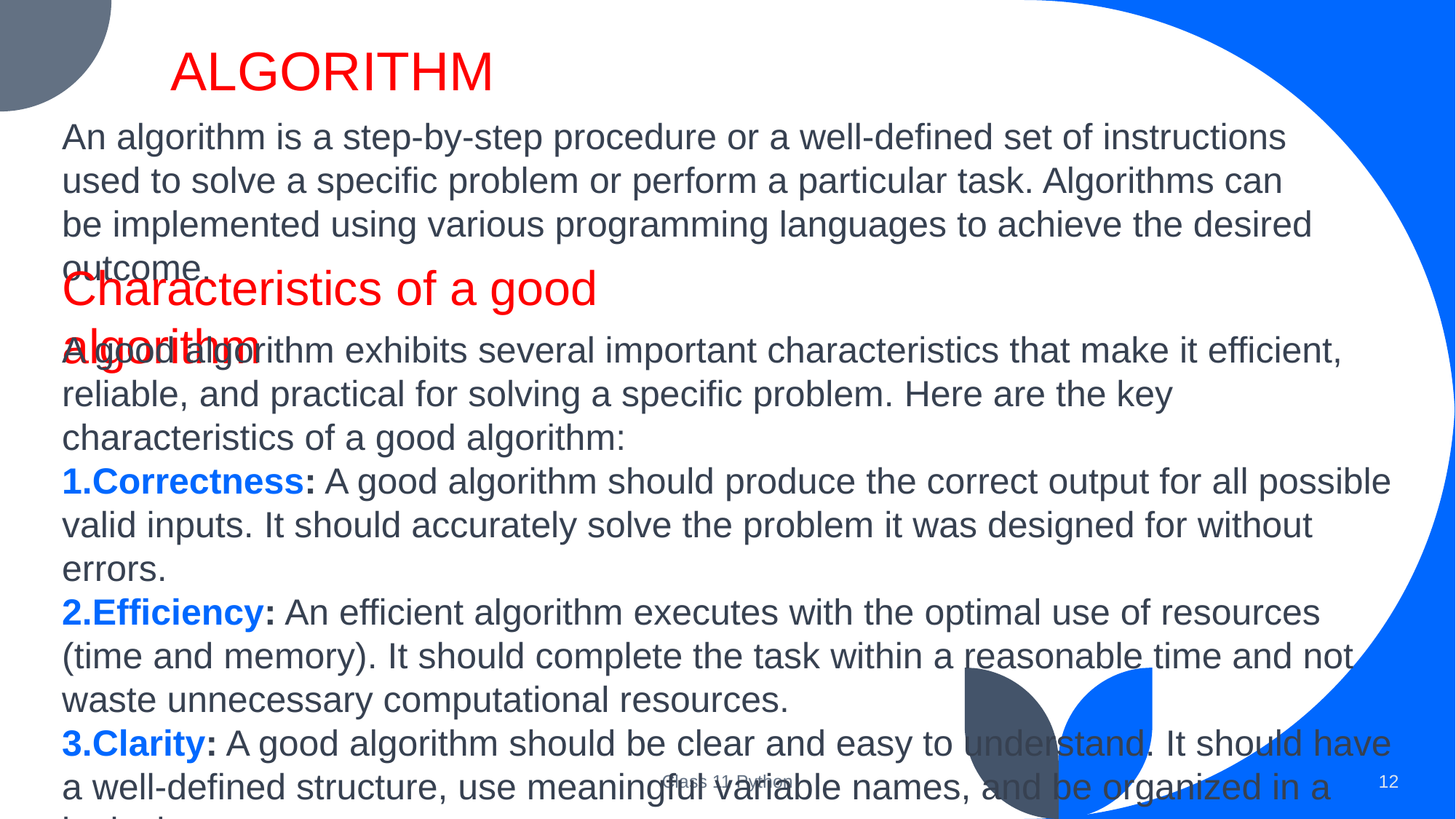

ALGORITHM
An algorithm is a step-by-step procedure or a well-defined set of instructions used to solve a specific problem or perform a particular task. Algorithms can be implemented using various programming languages to achieve the desired outcome.
Characteristics of a good algorithm
A good algorithm exhibits several important characteristics that make it efficient, reliable, and practical for solving a specific problem. Here are the key characteristics of a good algorithm:
Correctness: A good algorithm should produce the correct output for all possible valid inputs. It should accurately solve the problem it was designed for without errors.
Efficiency: An efficient algorithm executes with the optimal use of resources (time and memory). It should complete the task within a reasonable time and not waste unnecessary computational resources.
Clarity: A good algorithm should be clear and easy to understand. It should have a well-defined structure, use meaningful variable names, and be organized in a logical manner.
Class 11 Python
12